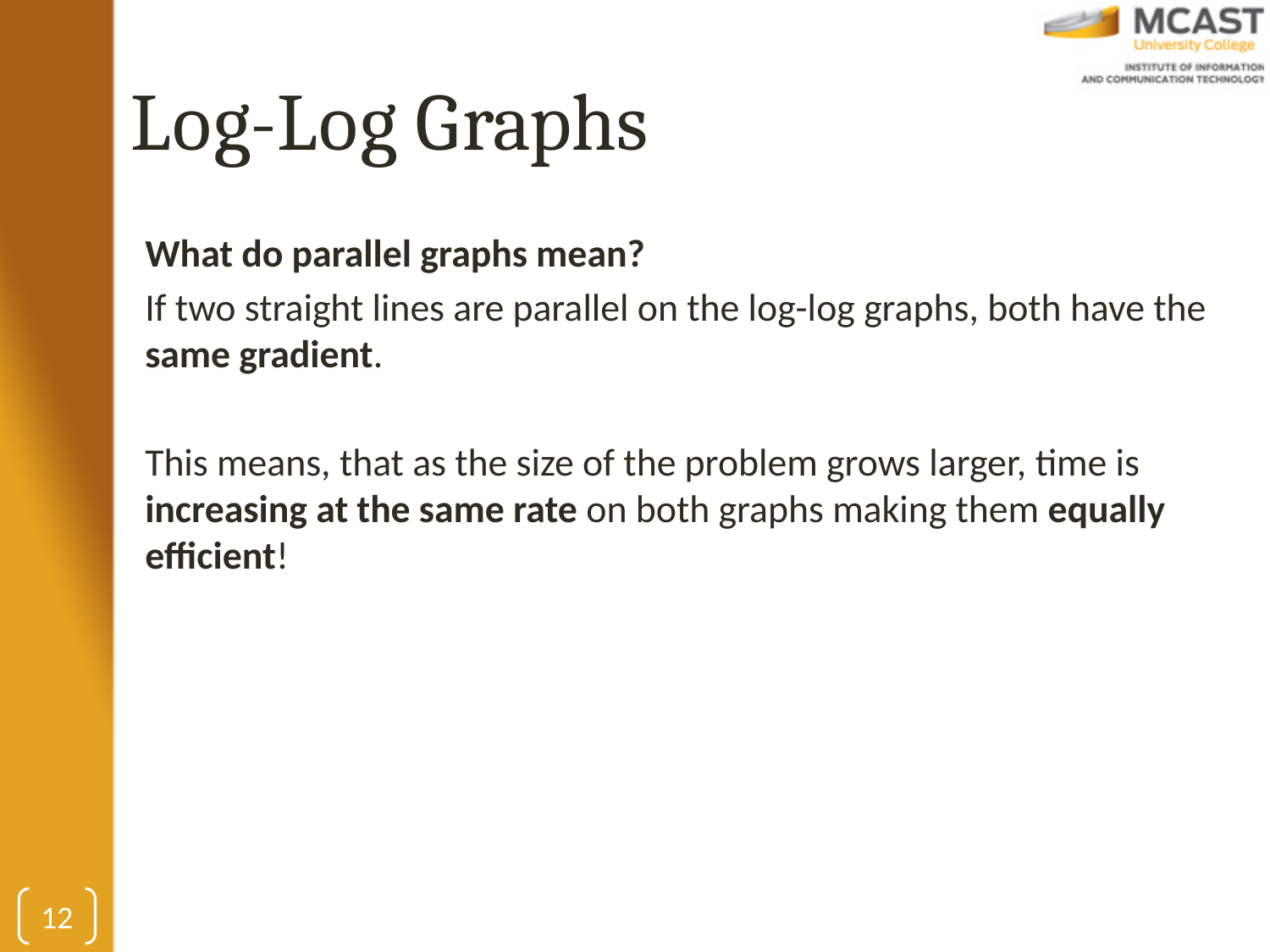

# Log-Log Graphs
What do parallel graphs mean?
If two straight lines are parallel on the log-log graphs, both have the same gradient.

This means, that as the size of the problem grows larger, time is increasing at the same rate on both graphs making them equally efficient!
12